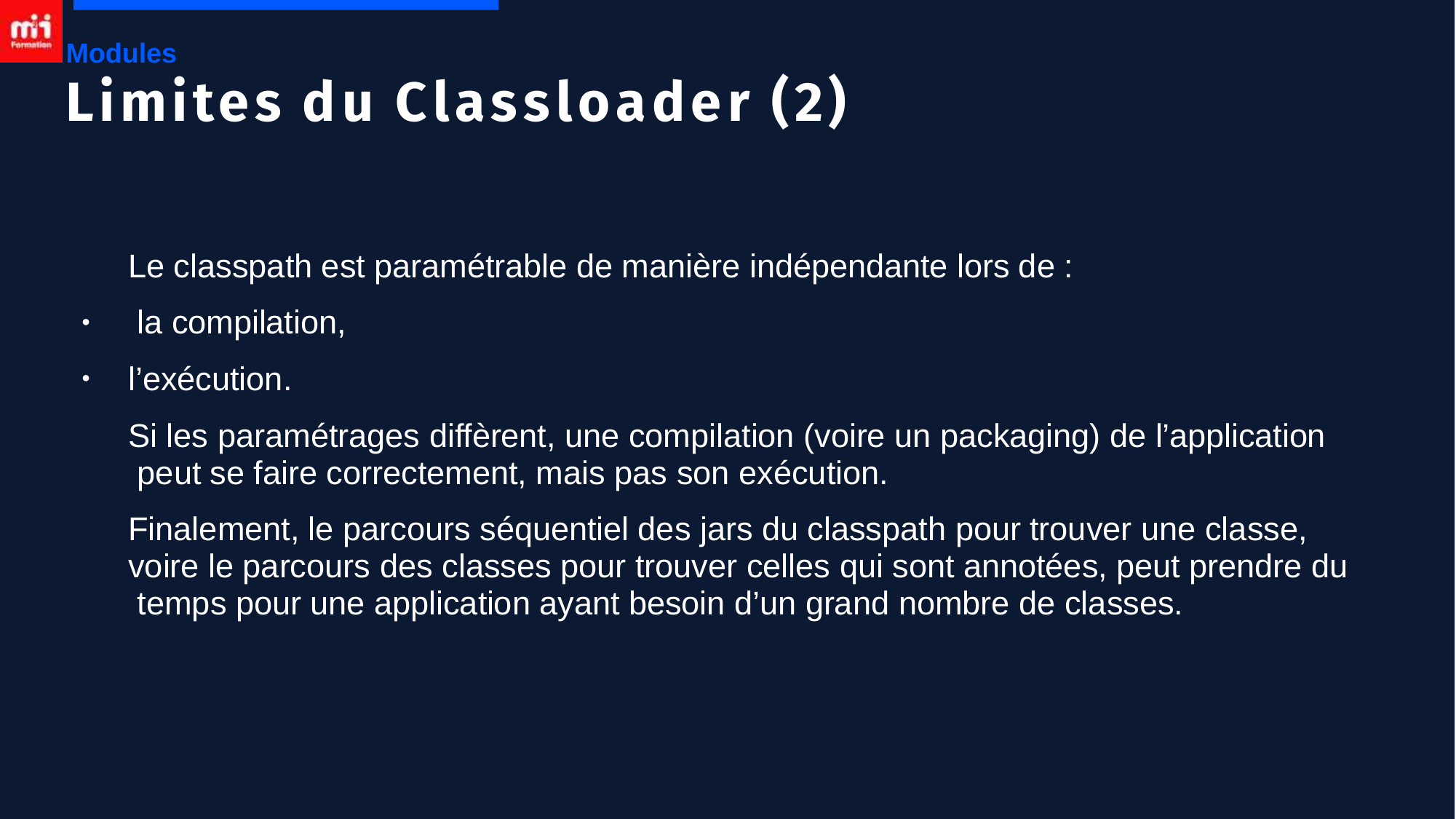

Modules
# Limites du Classloader (2)
Le classpath est paramétrable de manière indépendante lors de :  la compilation,
l’exécution.
Si les paramétrages diffèrent, une compilation (voire un packaging) de l’application  peut se faire correctement, mais pas son exécution.
Finalement, le parcours séquentiel des jars du classpath pour trouver une classe,  voire le parcours des classes pour trouver celles qui sont annotées, peut prendre du  temps pour une application ayant besoin d’un grand nombre de classes.
●
●